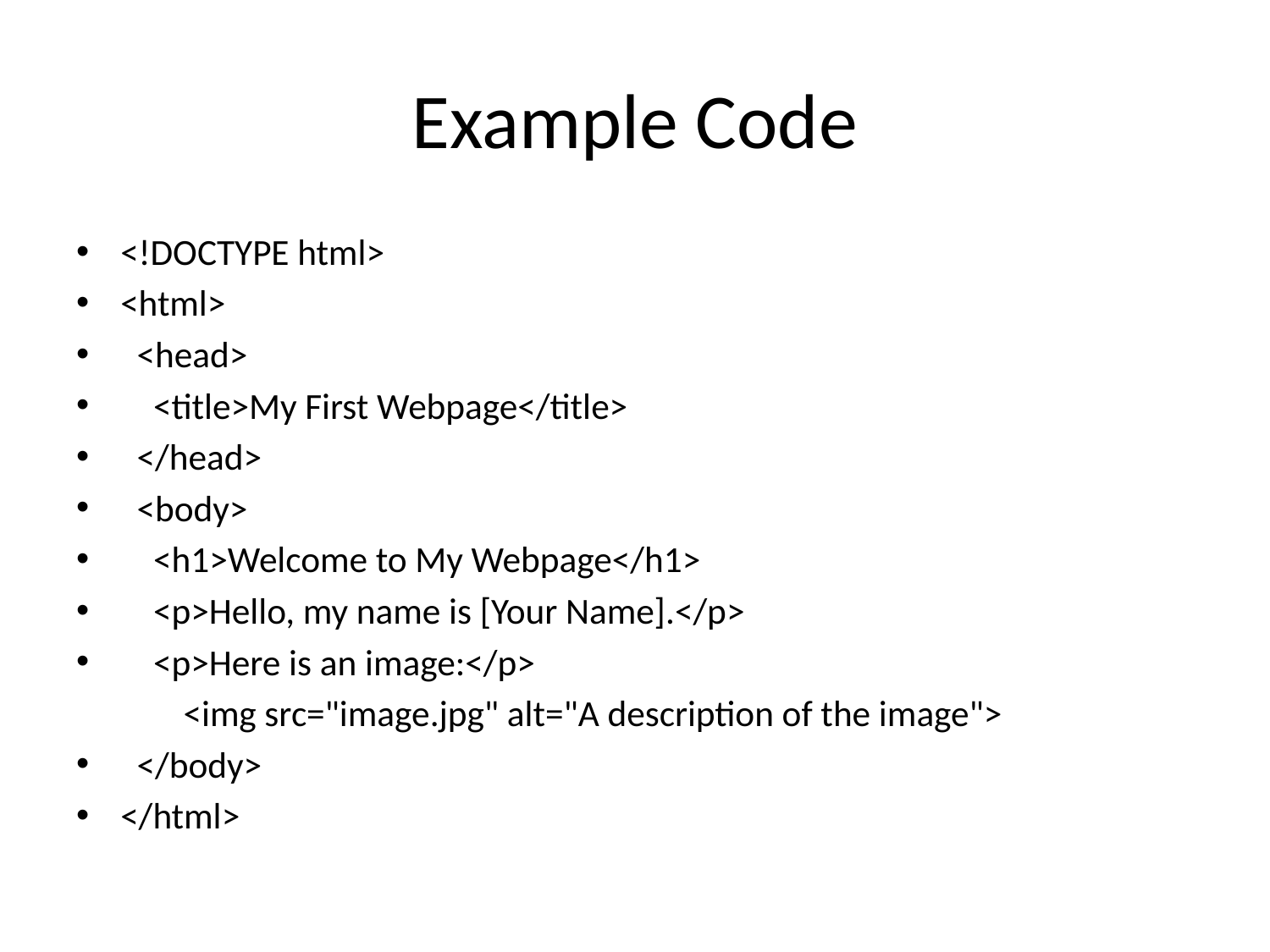

# Example Code
<!DOCTYPE html>
<html>
  <head>
    <title>My First Webpage</title>
  </head>
  <body>
    <h1>Welcome to My Webpage</h1>
    <p>Hello, my name is [Your Name].</p>
    <p>Here is an image:</p>
	   <img src="image.jpg" alt="A description of the image">
  </body>
</html>